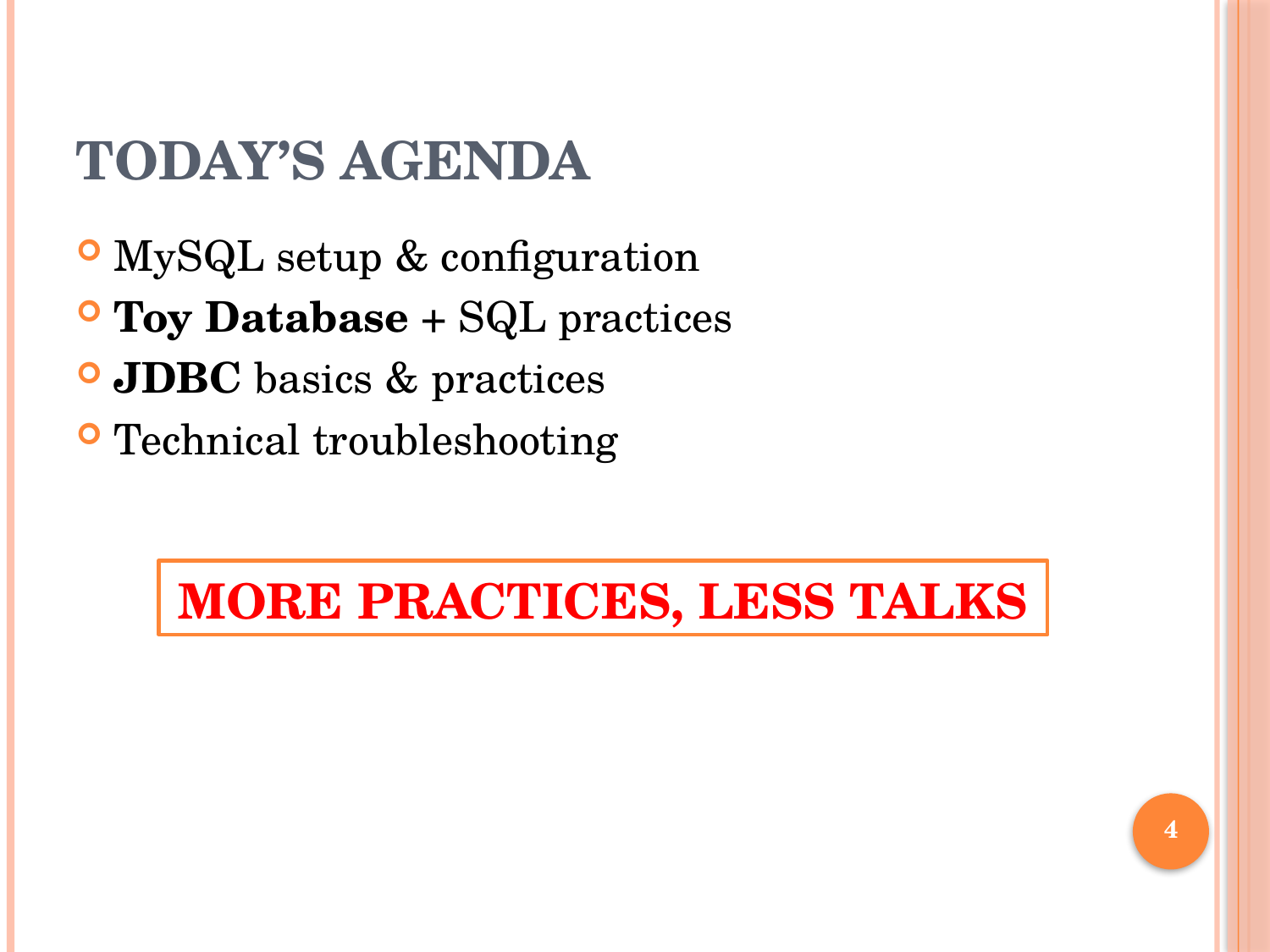

# Today’s Agenda
MySQL setup & configuration
Toy Database + SQL practices
JDBC basics & practices
Technical troubleshooting
More Practices, Less Talks
4